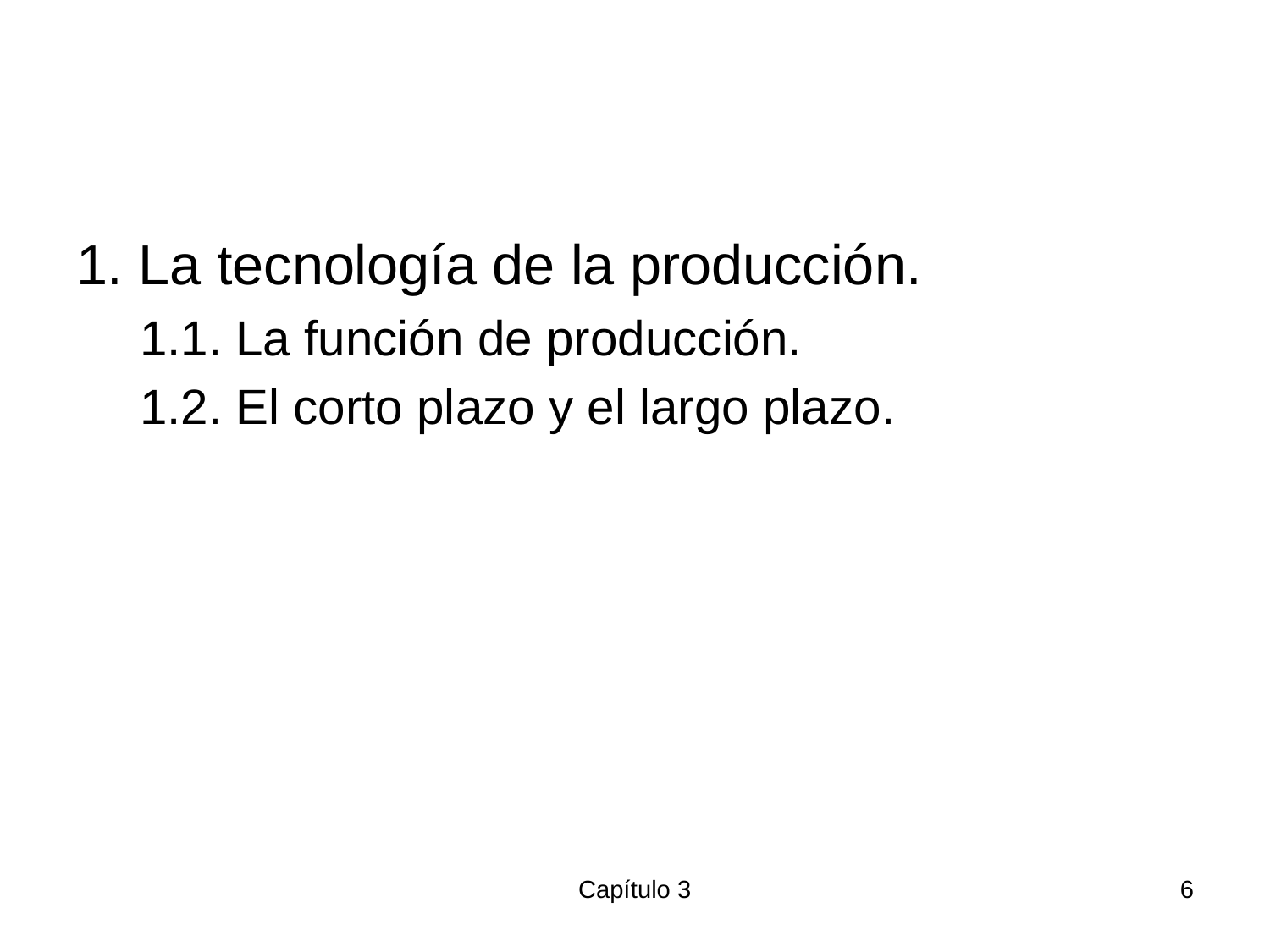

#
1. La tecnología de la producción.
1.1. La función de producción.
1.2. El corto plazo y el largo plazo.

Capítulo 3
6